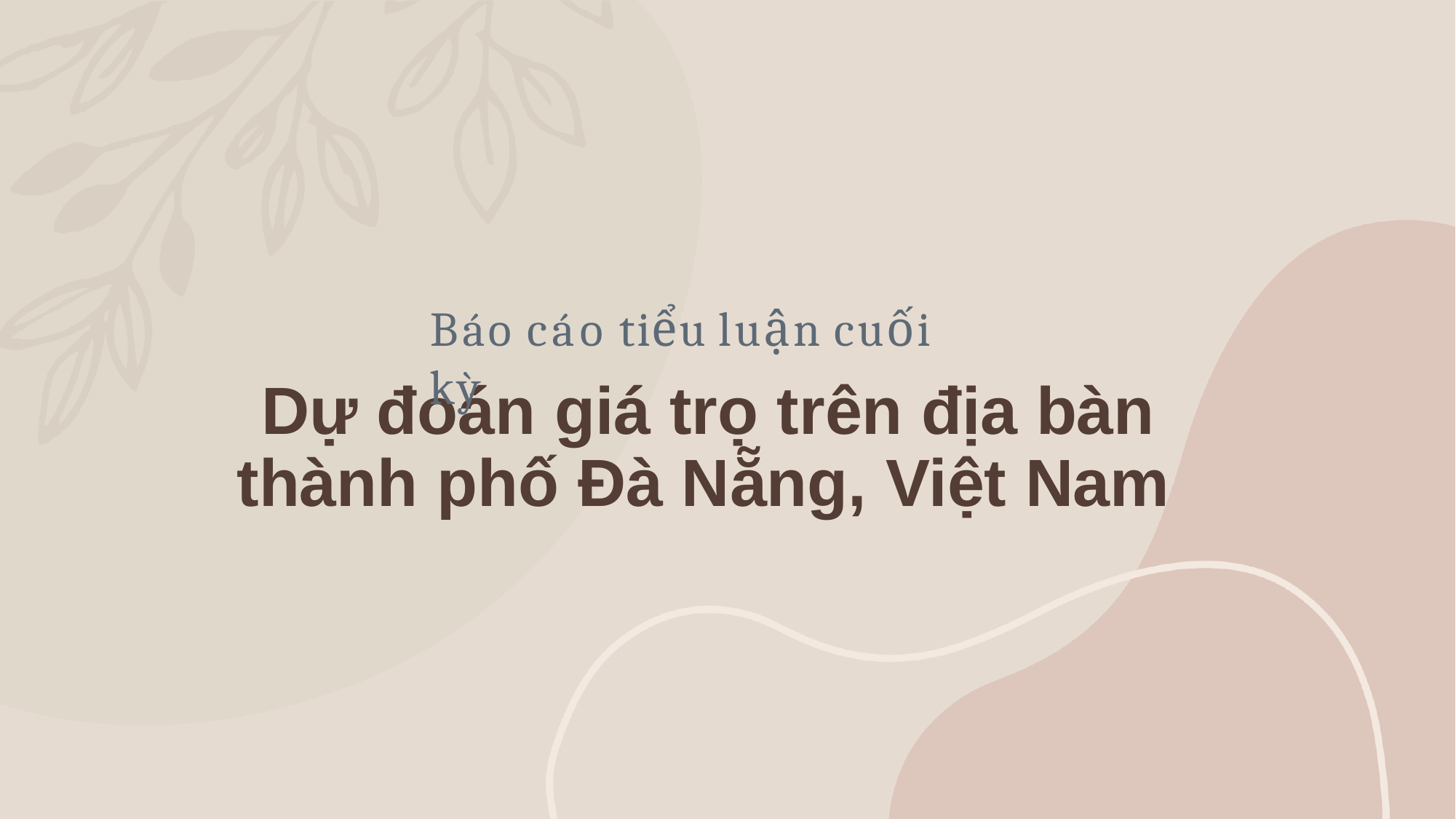

# Báo cáo tiểu luận cuối kỳ
Dự đoán giá trọ trên địa bàn thành phố Đà Nẵng, Việt Nam